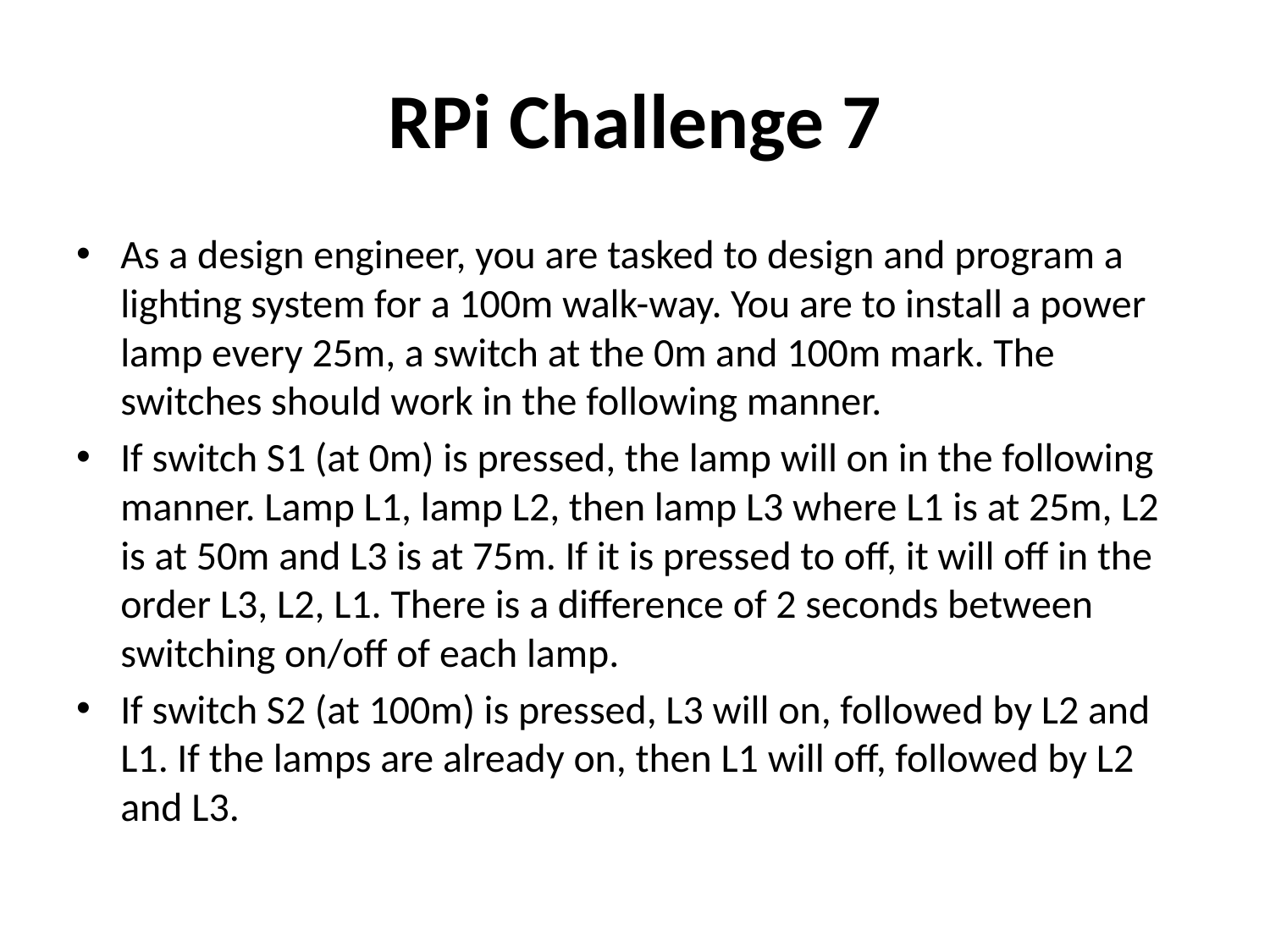

# RPi Challenge 7
As a design engineer, you are tasked to design and program a lighting system for a 100m walk-way. You are to install a power lamp every 25m, a switch at the 0m and 100m mark. The switches should work in the following manner.
If switch S1 (at 0m) is pressed, the lamp will on in the following manner. Lamp L1, lamp L2, then lamp L3 where L1 is at 25m, L2 is at 50m and L3 is at 75m. If it is pressed to off, it will off in the order L3, L2, L1. There is a difference of 2 seconds between switching on/off of each lamp.
If switch S2 (at 100m) is pressed, L3 will on, followed by L2 and L1. If the lamps are already on, then L1 will off, followed by L2 and L3.